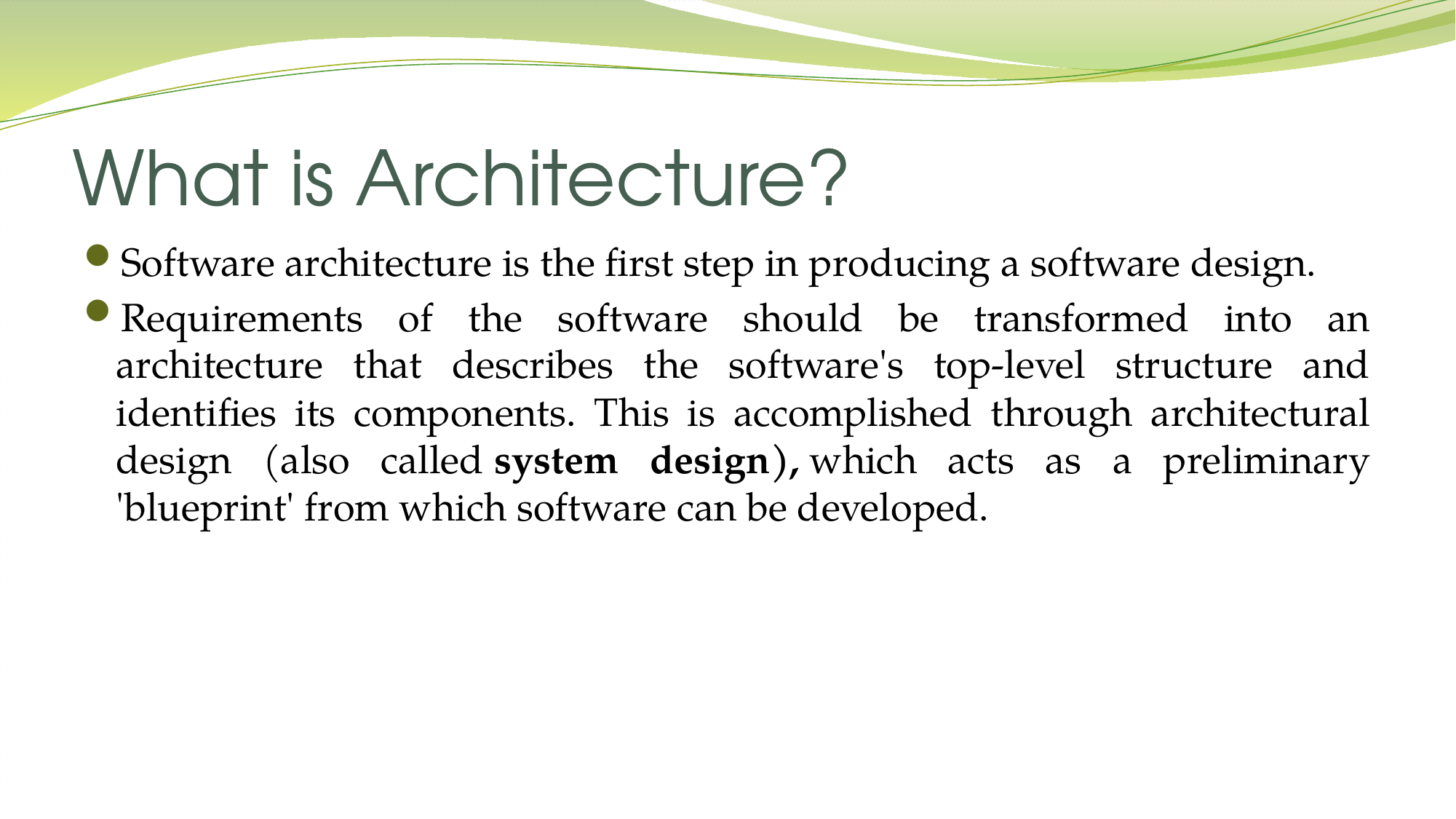

# What is Architecture?
Software architecture is the first step in producing a software design.
Requirements of the software should be transformed into an architecture that describes the software's top-level structure and identifies its components. This is accomplished through architectural design (also called system design), which acts as a preliminary 'blueprint' from which software can be developed.